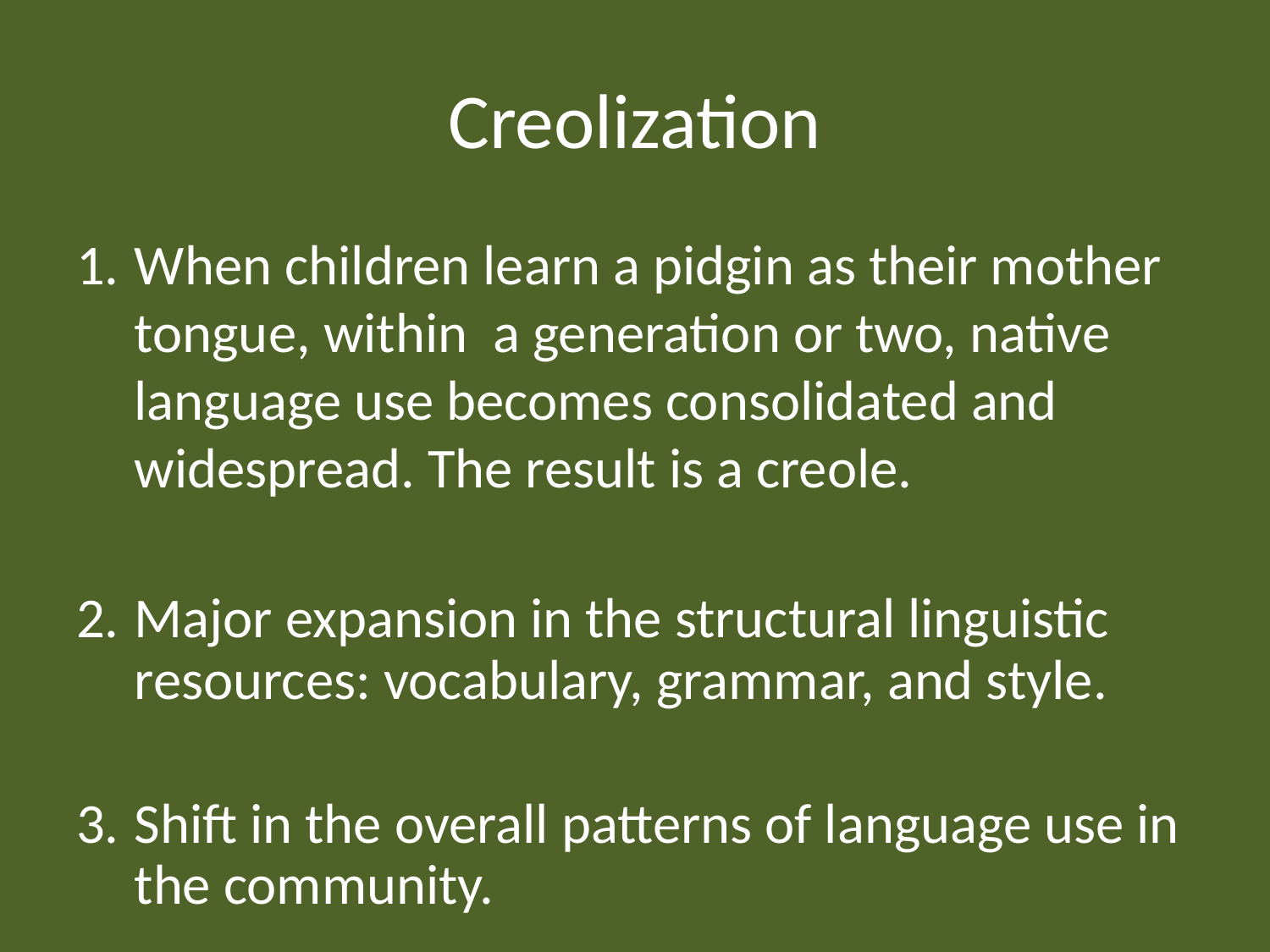

# Creolization
1.	When children learn a pidgin as their mother tongue, within  a generation or two, native language use becomes consolidated and widespread. The result is a creole.

2.	Major expansion in the structural linguistic resources: vocabulary, grammar, and style.

3.	Shift in the overall patterns of language use in the community.